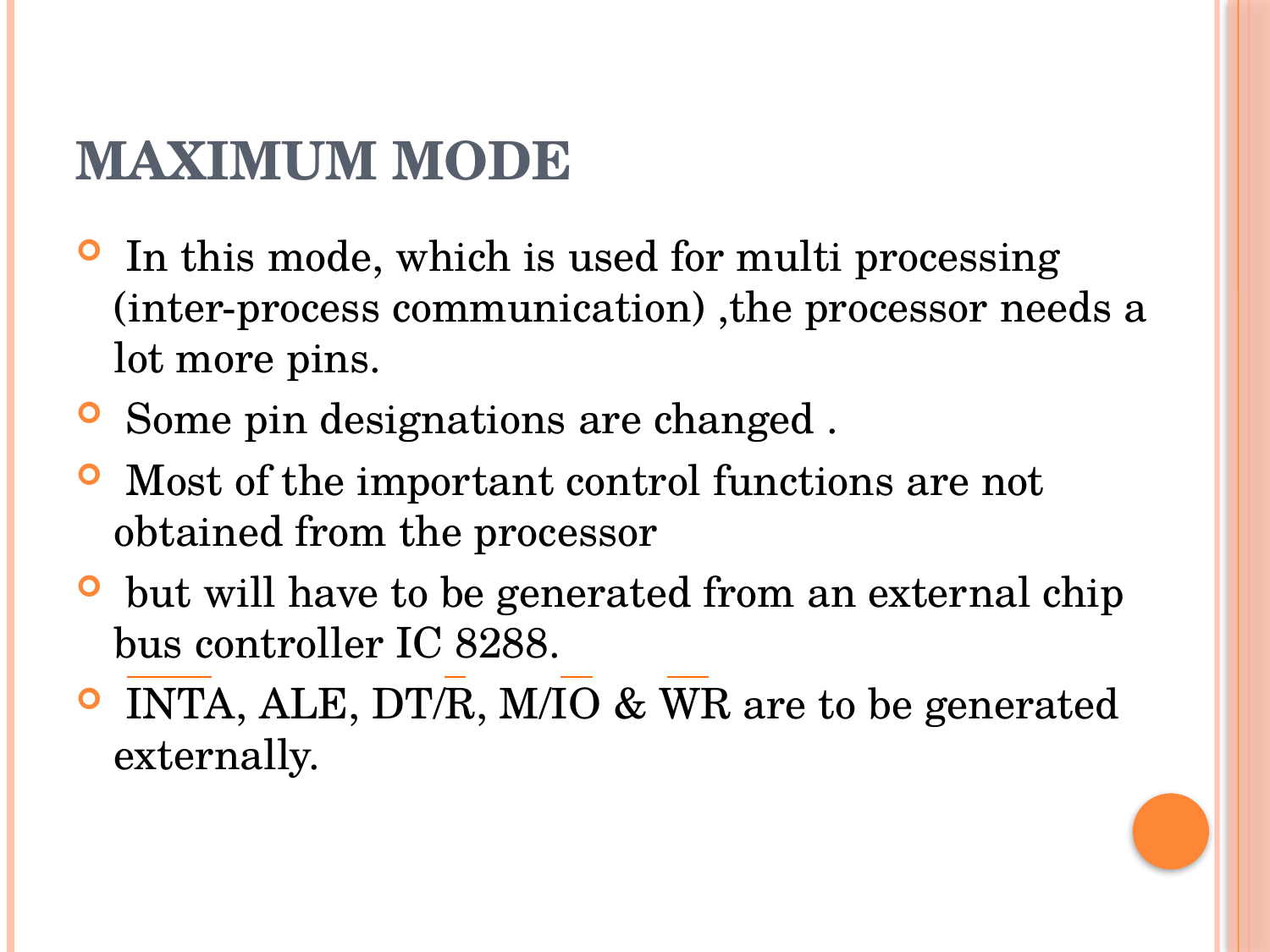

# Maximum Mode
 In this mode, which is used for multi processing (inter-process communication) ,the processor needs a lot more pins.
 Some pin designations are changed .
 Most of the important control functions are not obtained from the processor
 but will have to be generated from an external chip  bus controller IC 8288.
 INTA, ALE, DT/R, M/IO & WR are to be generated externally.